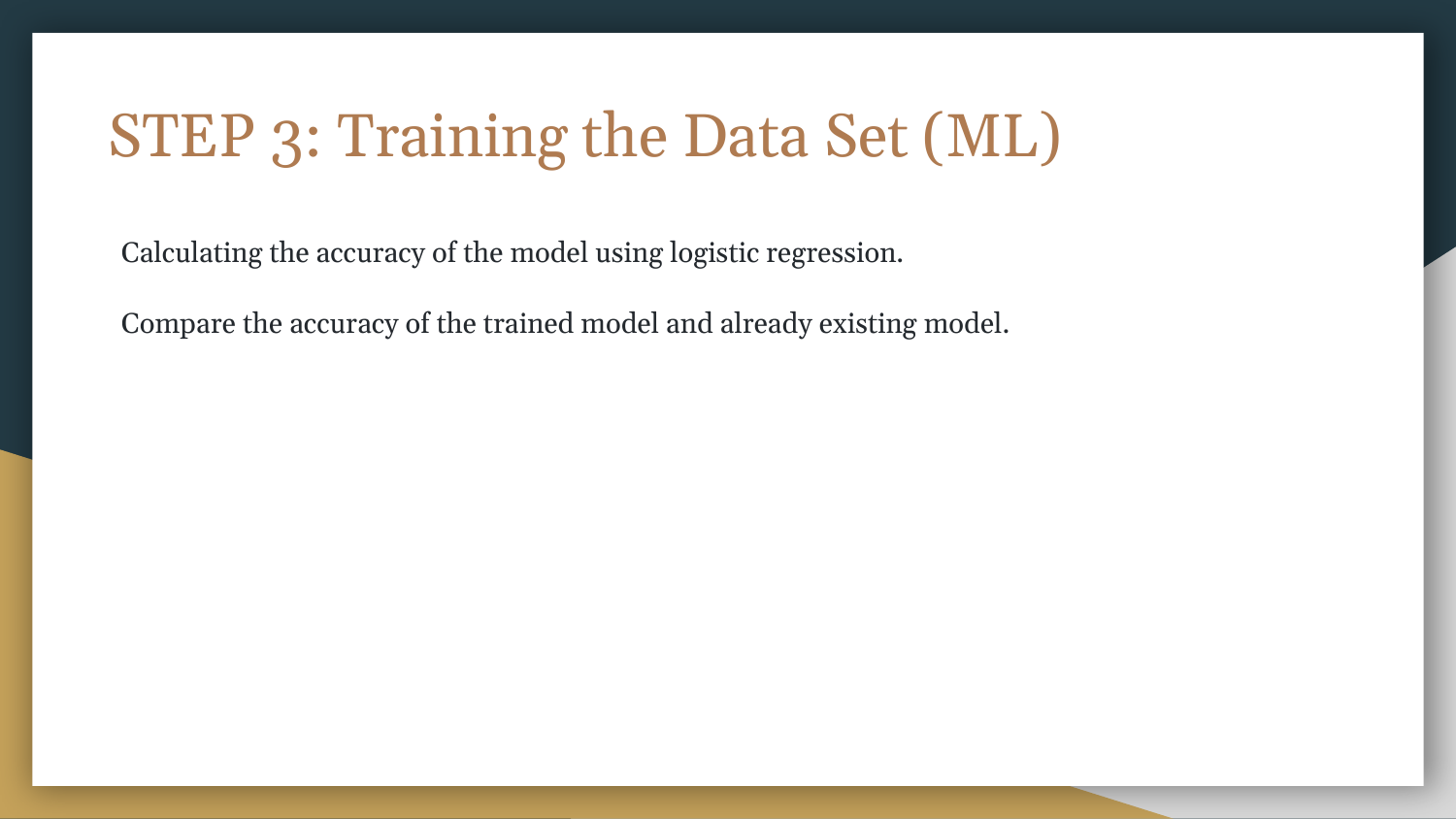

# STEP 3: Training the Data Set (ML)
Calculating the accuracy of the model using logistic regression.
Compare the accuracy of the trained model and already existing model.